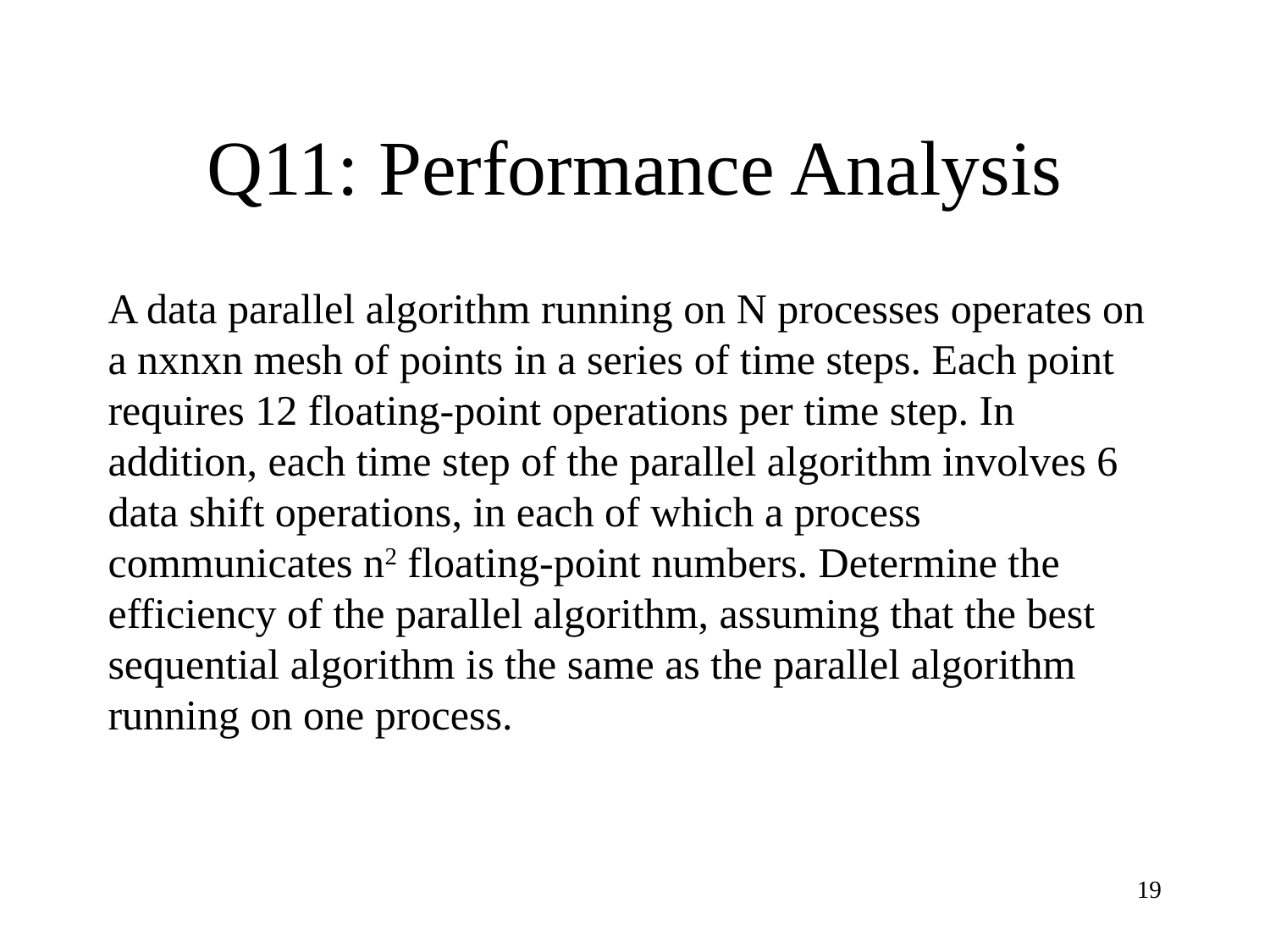

# Q11: Performance Analysis
A data parallel algorithm running on N processes operates on a nxnxn mesh of points in a series of time steps. Each point requires 12 floating-point operations per time step. In addition, each time step of the parallel algorithm involves 6 data shift operations, in each of which a process communicates n2 floating-point numbers. Determine the efficiency of the parallel algorithm, assuming that the best sequential algorithm is the same as the parallel algorithm running on one process.
19